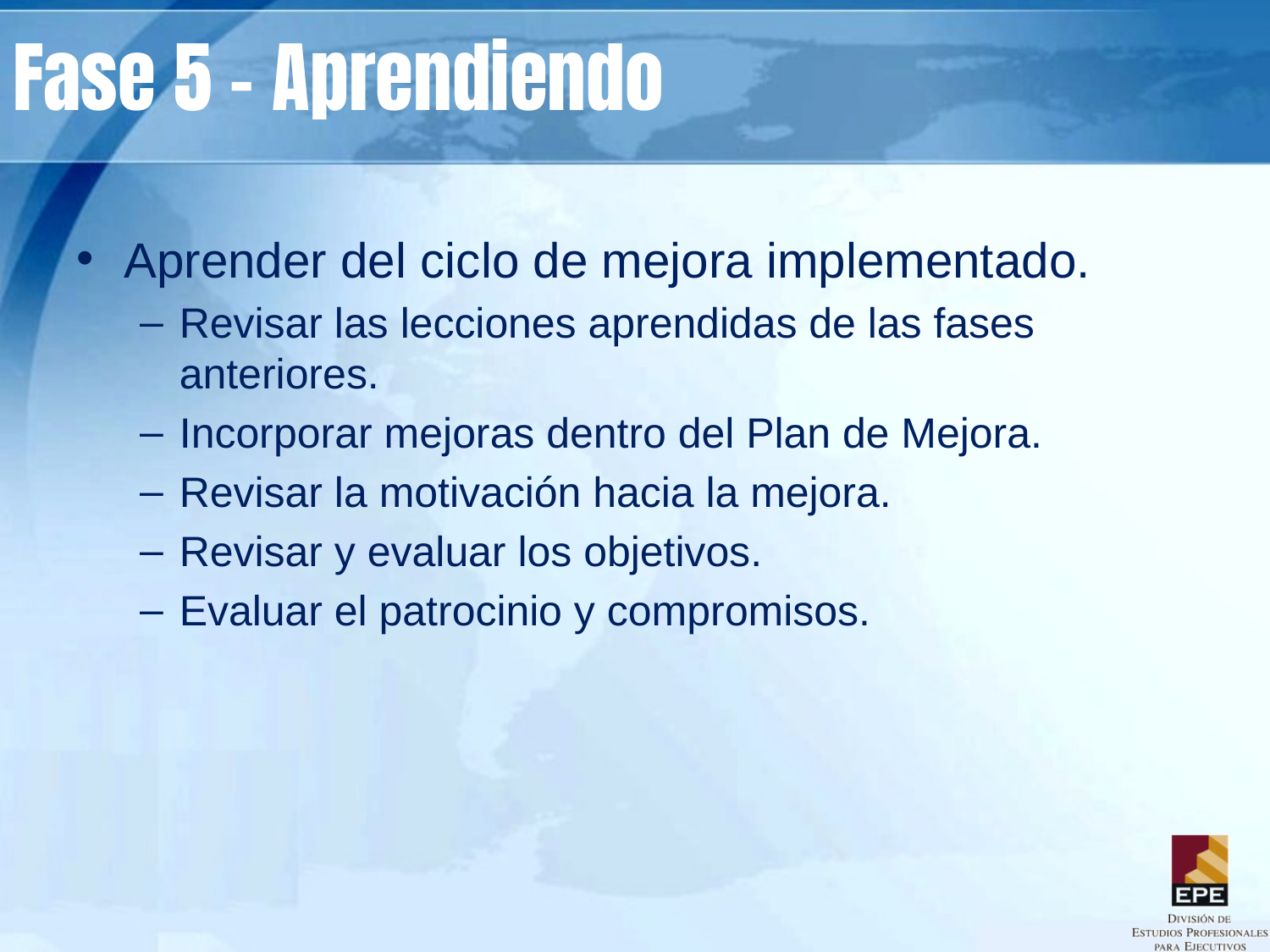

# Fase 5 - Aprendiendo
Aprender del ciclo de mejora implementado.
Revisar las lecciones aprendidas de las fases anteriores.
Incorporar mejoras dentro del Plan de Mejora.
Revisar la motivación hacia la mejora.
Revisar y evaluar los objetivos.
Evaluar el patrocinio y compromisos.